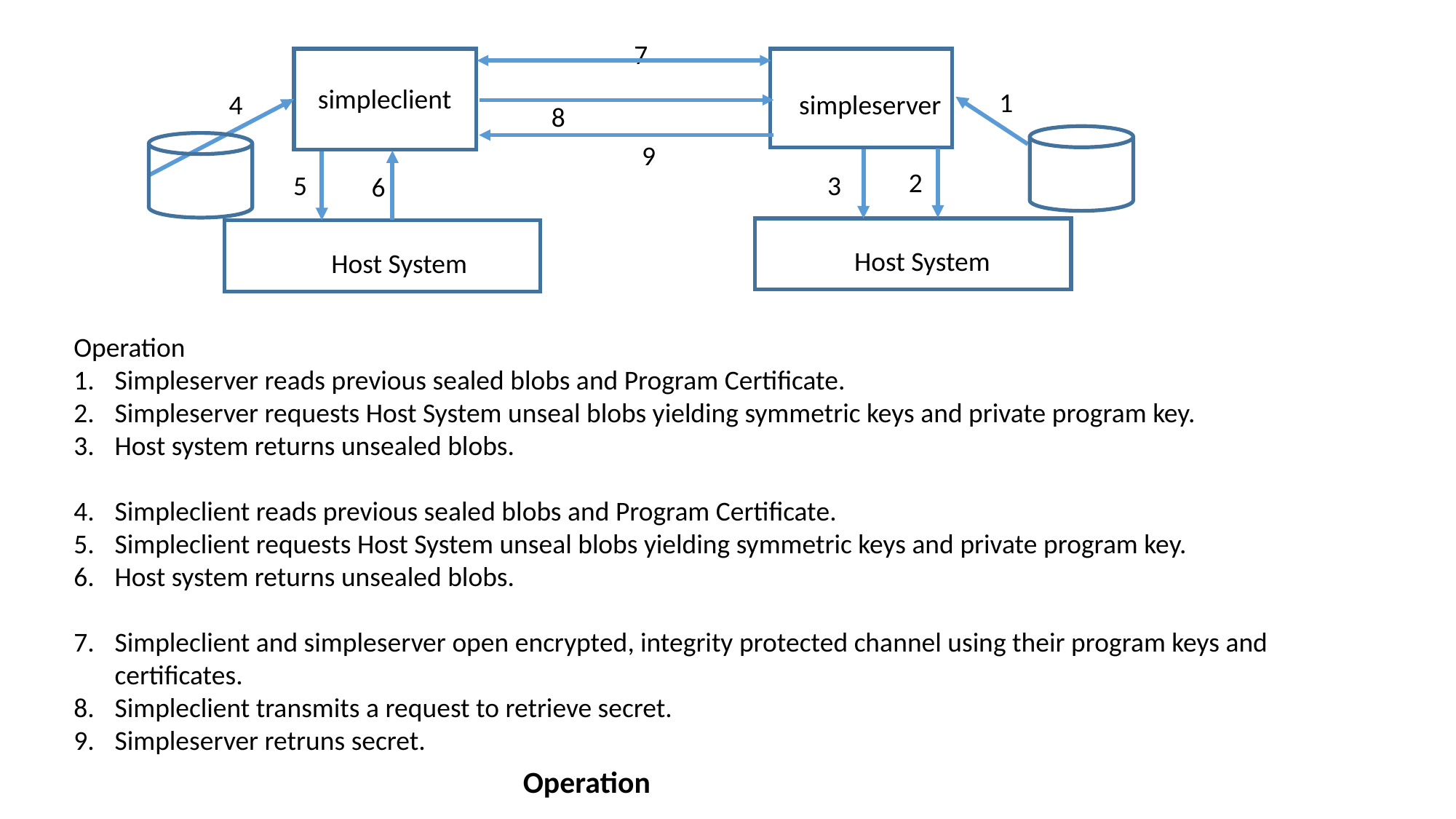

7

simpleclient
1
4
simpleserver
8

9
2
3
5
6

Host System
Host System
Operation
Simpleserver reads previous sealed blobs and Program Certificate.
Simpleserver requests Host System unseal blobs yielding symmetric keys and private program key.
Host system returns unsealed blobs.

Simpleclient reads previous sealed blobs and Program Certificate.
Simpleclient requests Host System unseal blobs yielding symmetric keys and private program key.
Host system returns unsealed blobs.

Simpleclient and simpleserver open encrypted, integrity protected channel using their program keys and certificates.
Simpleclient transmits a request to retrieve secret.
Simpleserver retruns secret.
Operation